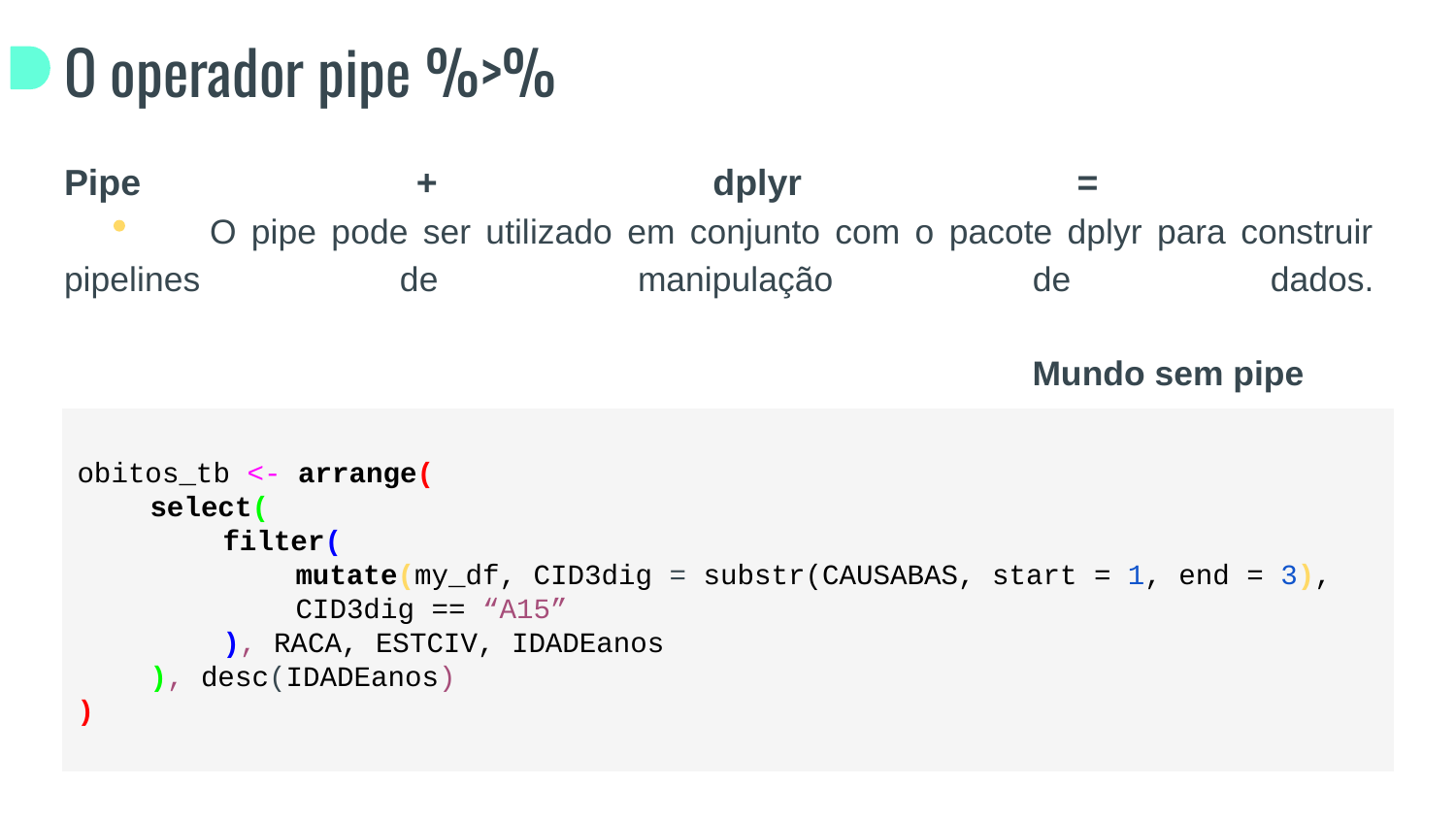

# O operador pipe %>%

Pipe + dplyr =
	O pipe pode ser utilizado em conjunto com o pacote dplyr para construir pipelines de manipulação de dados.
						          Mundo sem pipe

obitos_tb <- arrange(
select(
filter(
mutate(my_df, CID3dig = substr(CAUSABAS, start = 1, end = 3),
CID3dig == “A15”
), RACA, ESTCIV, IDADEanos
), desc(IDADEanos)
)